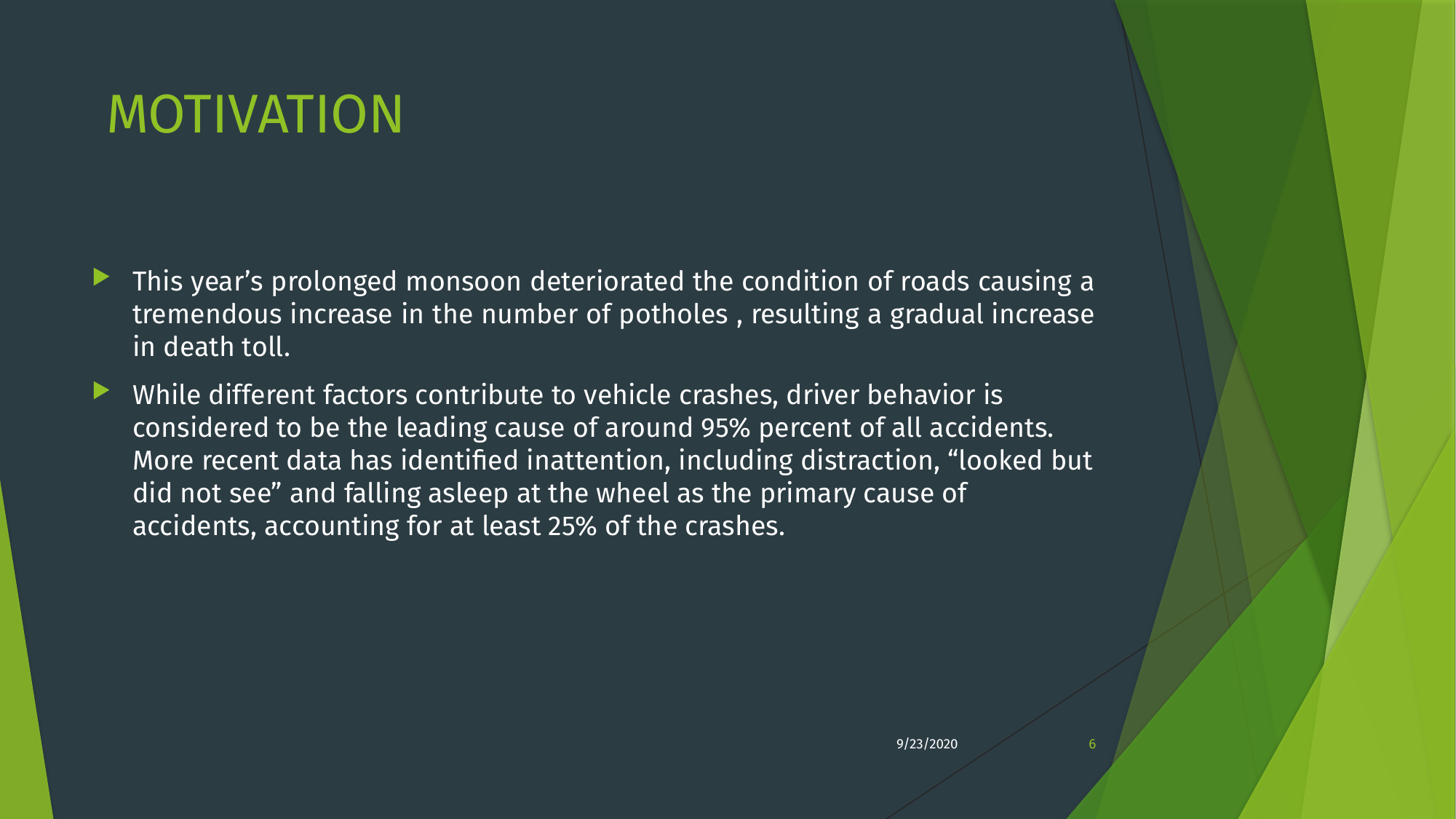

# MOTIVATION
This year’s prolonged monsoon deteriorated the condition of roads causing a tremendous increase in the number of potholes , resulting a gradual increase in death toll.
While different factors contribute to vehicle crashes, driver behavior is considered to be the leading cause of around 95% percent of all accidents. More recent data has identified inattention, including distraction, “looked but did not see” and falling asleep at the wheel as the primary cause of accidents, accounting for at least 25% of the crashes.

9/23/2020
6